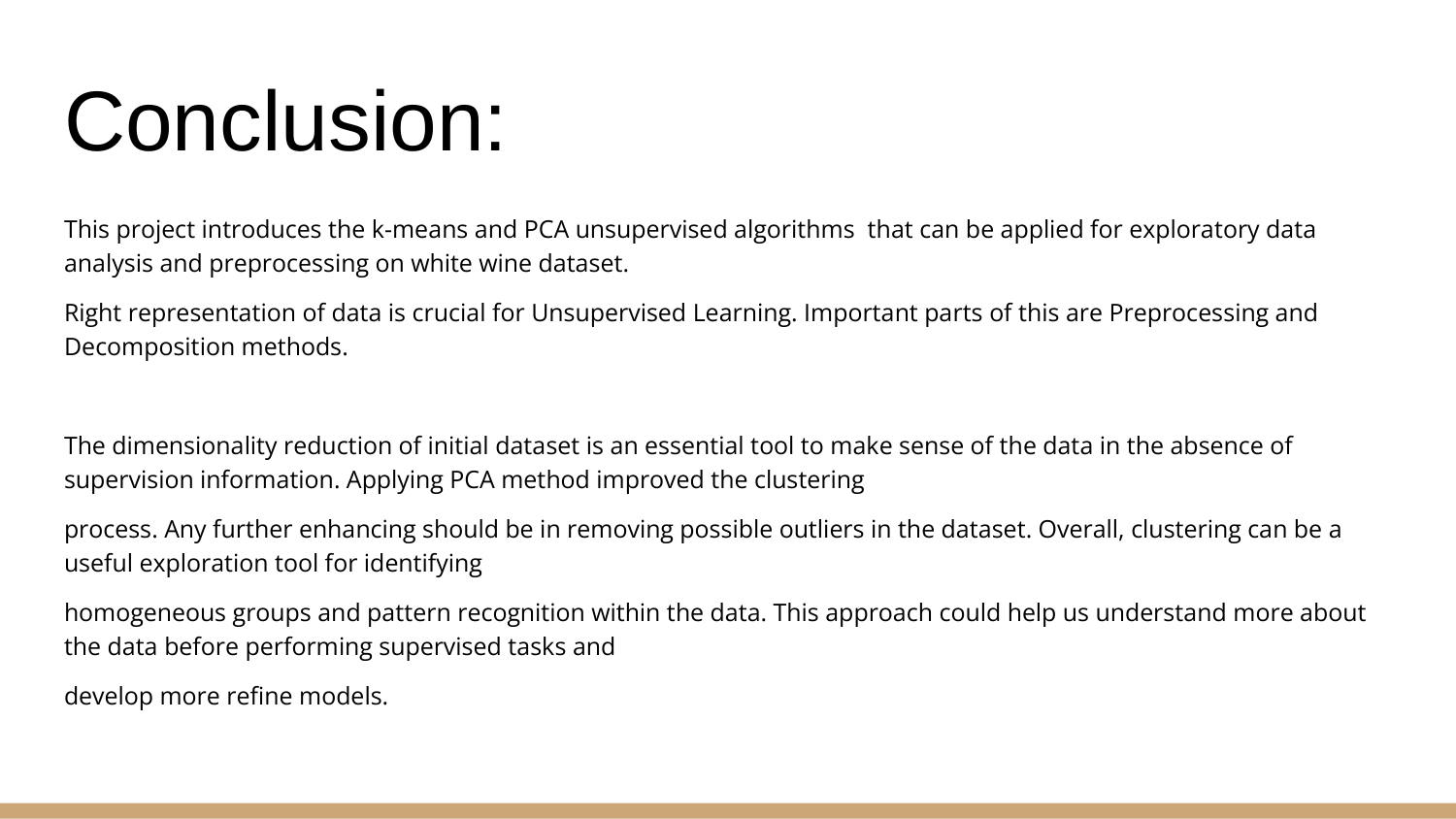

# Conclusion:
This project introduces the k-means and PCA unsupervised algorithms  that can be applied for exploratory data analysis and preprocessing on white wine dataset.
Right representation of data is crucial for Unsupervised Learning. Important parts of this are Preprocessing and Decomposition methods.

The dimensionality reduction of initial dataset is an essential tool to make sense of the data in the absence of supervision information. Applying PCA method improved the clustering
process. Any further enhancing should be in removing possible outliers in the dataset. Overall, clustering can be a useful exploration tool for identifying
homogeneous groups and pattern recognition within the data. This approach could help us understand more about the data before performing supervised tasks and
develop more refine models.